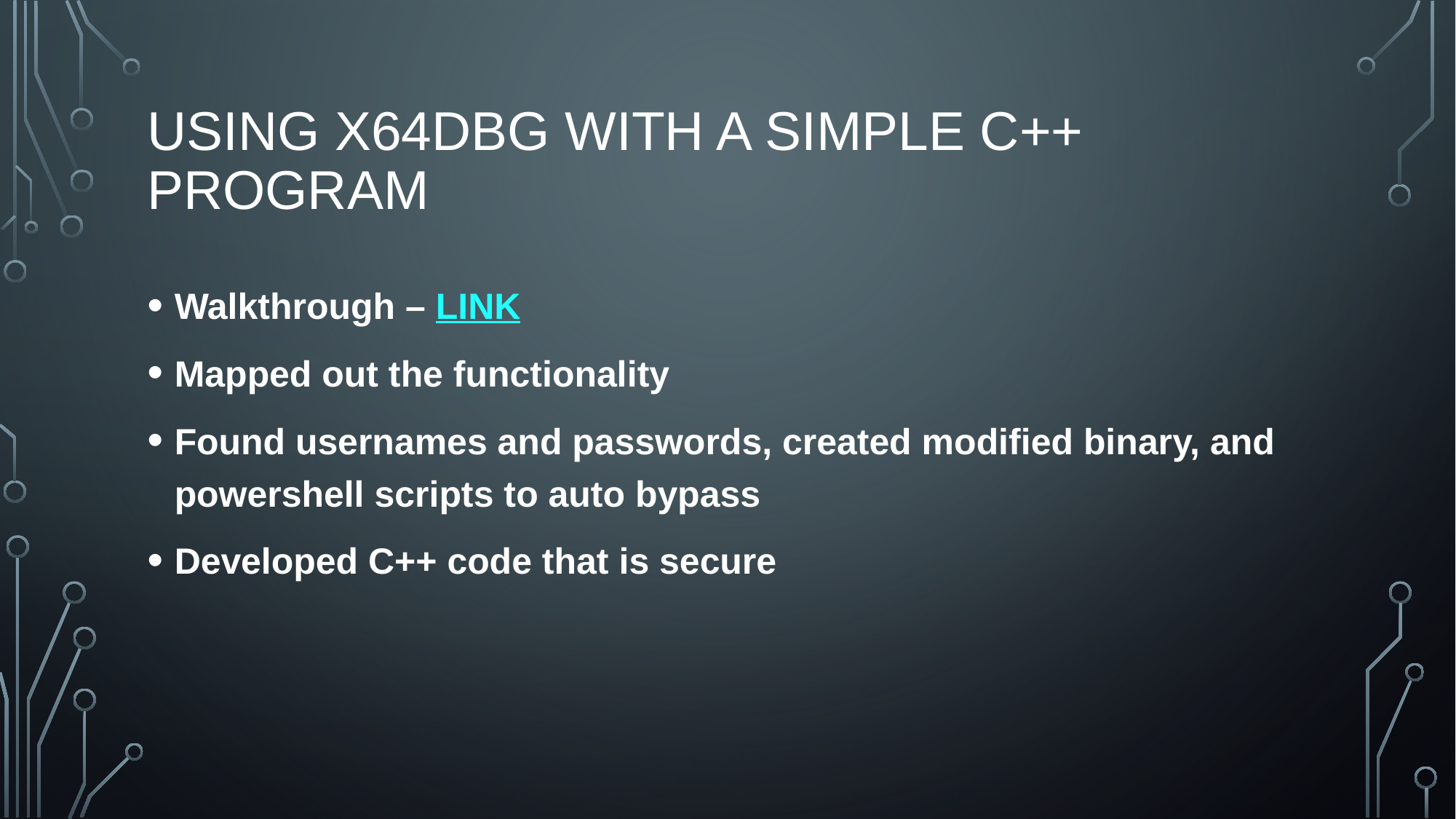

# Using X64dbg with a simple c++ program
Walkthrough – LINK
Mapped out the functionality
Found usernames and passwords, created modified binary, and powershell scripts to auto bypass
Developed C++ code that is secure